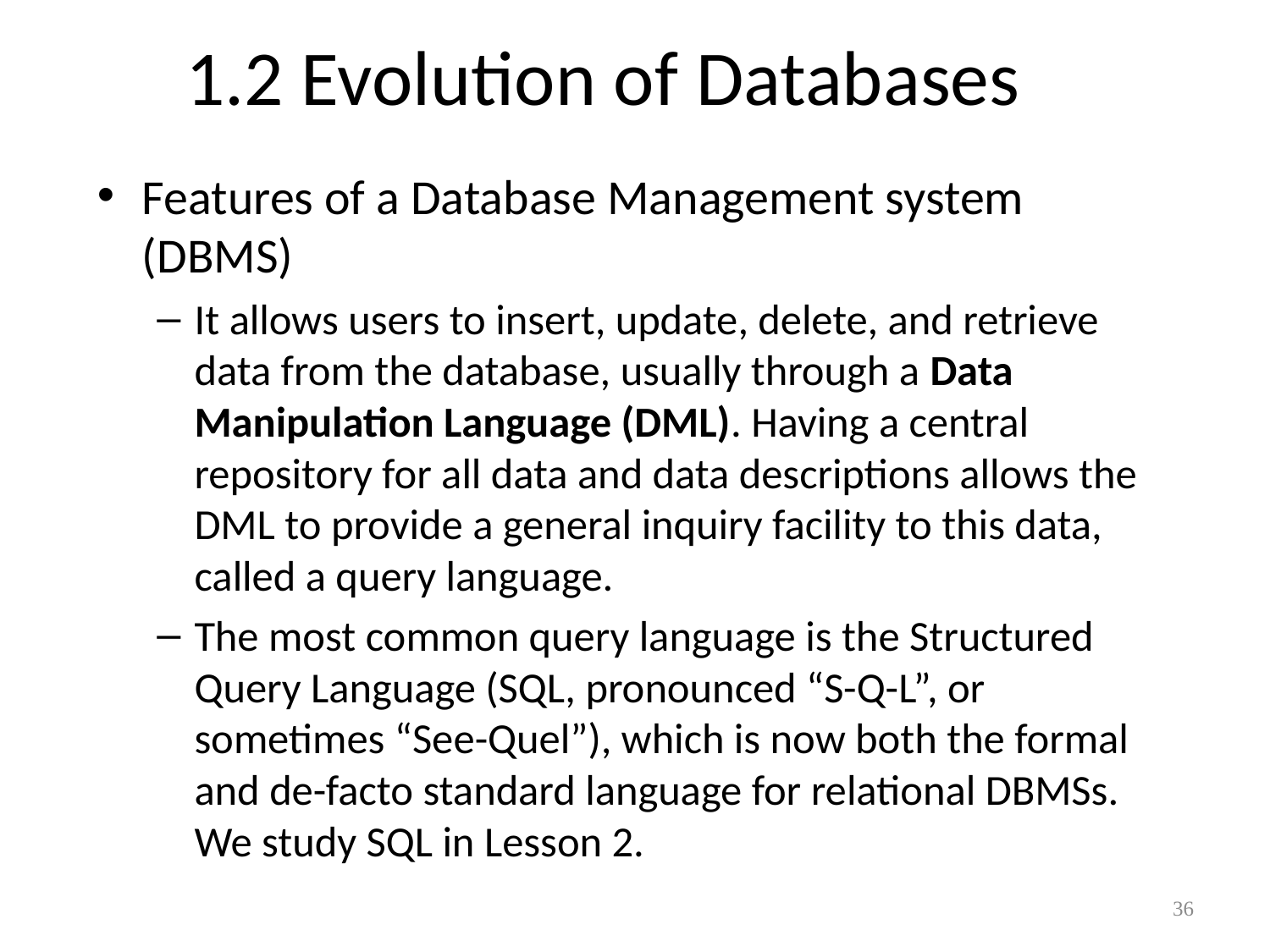

# 1.2 Evolution of Databases
Features of a Database Management system (DBMS)
It allows users to insert, update, delete, and retrieve data from the database, usually through a Data Manipulation Language (DML). Having a central repository for all data and data descriptions allows the DML to provide a general inquiry facility to this data, called a query language.
The most common query language is the Structured Query Language (SQL, pronounced “S-Q-L”, or sometimes “See-Quel”), which is now both the formal and de-facto standard language for relational DBMSs. We study SQL in Lesson 2.

36